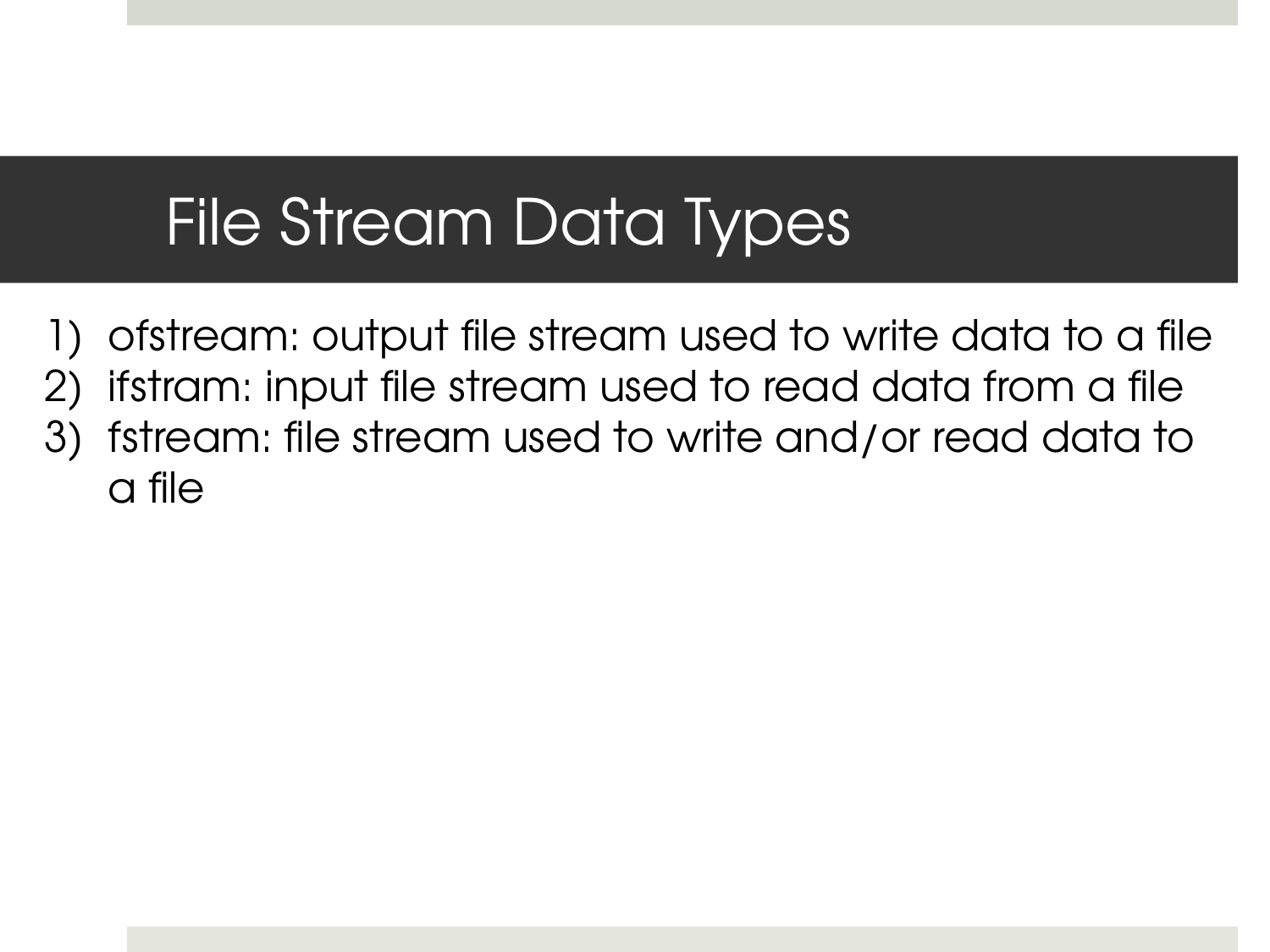

# File Stream Data Types
ofstream: output file stream used to write data to a file
ifstram: input file stream used to read data from a file
fstream: file stream used to write and/or read data to a file